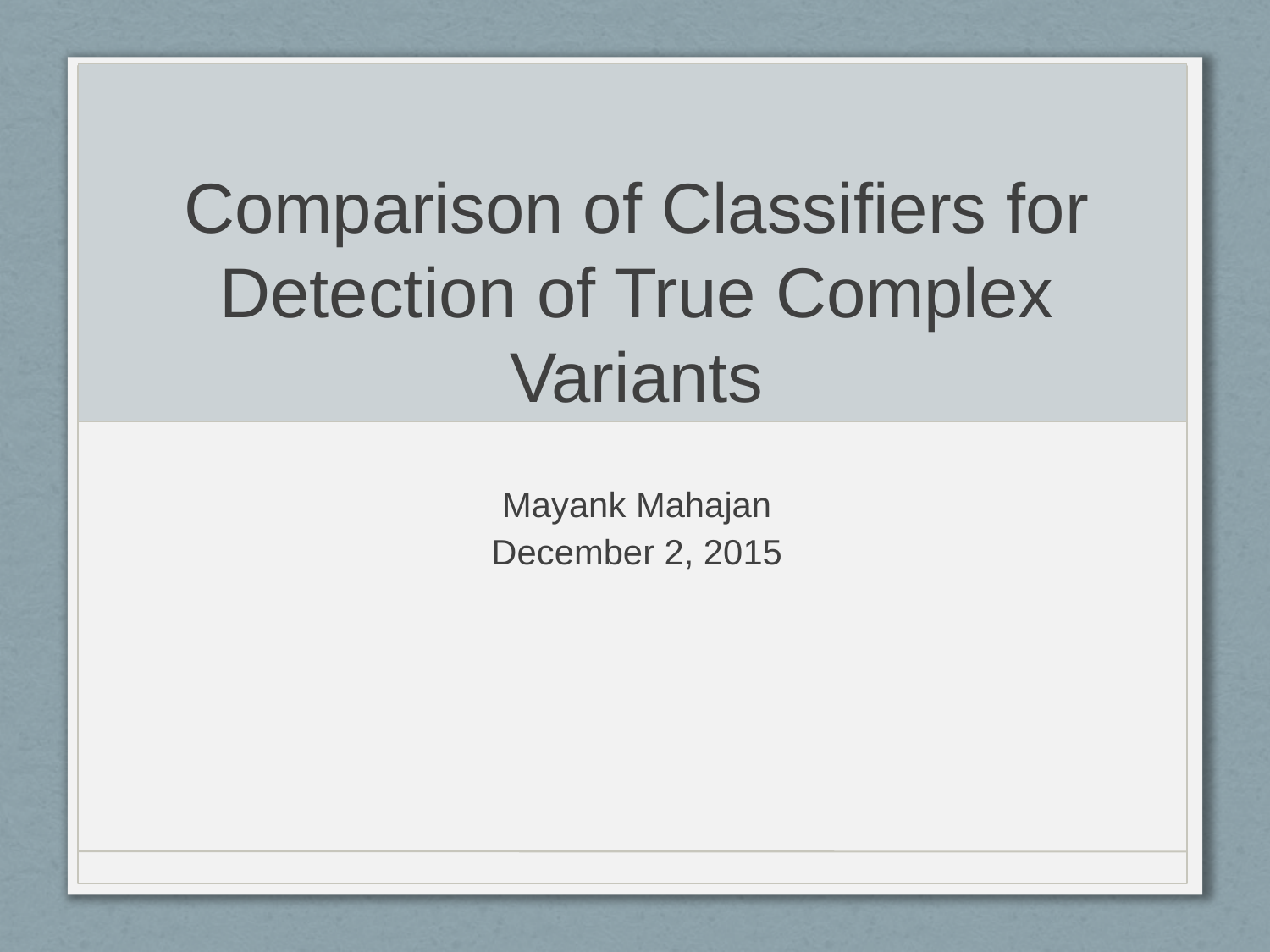

# Comparison of Classifiers for Detection of True Complex Variants
Mayank Mahajan
December 2, 2015